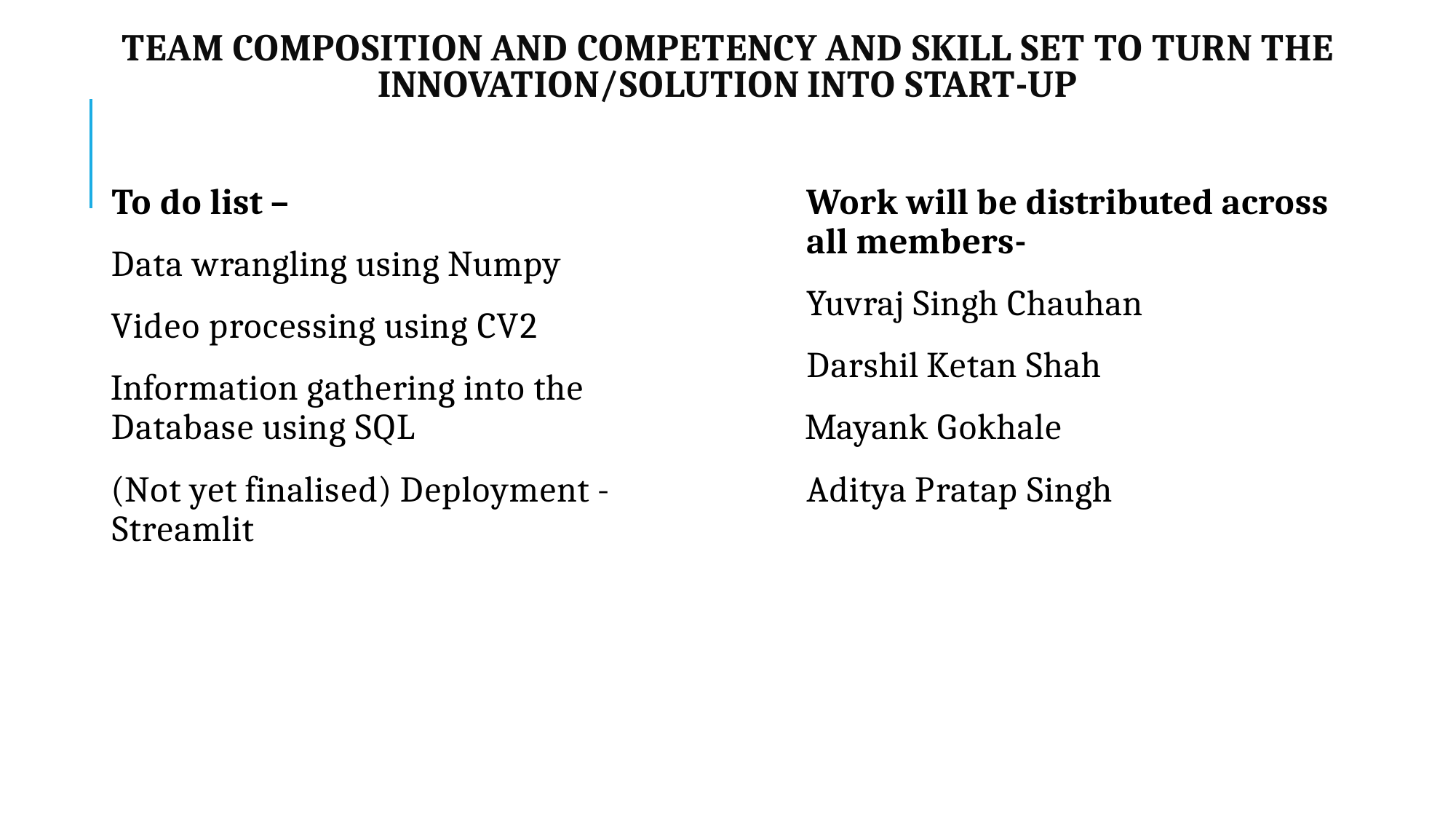

# TEAM COMPOSITION AND COMPETENCY AND SKILL SET TO TURN THE INNOVATION/SOLUTION INTO START-UP
To do list –
Data wrangling using Numpy
Video processing using CV2
Information gathering into the Database using SQL
(Not yet finalised) Deployment - Streamlit
Work will be distributed across all members-
Yuvraj Singh Chauhan
Darshil Ketan Shah
Mayank Gokhale
Aditya Pratap Singh